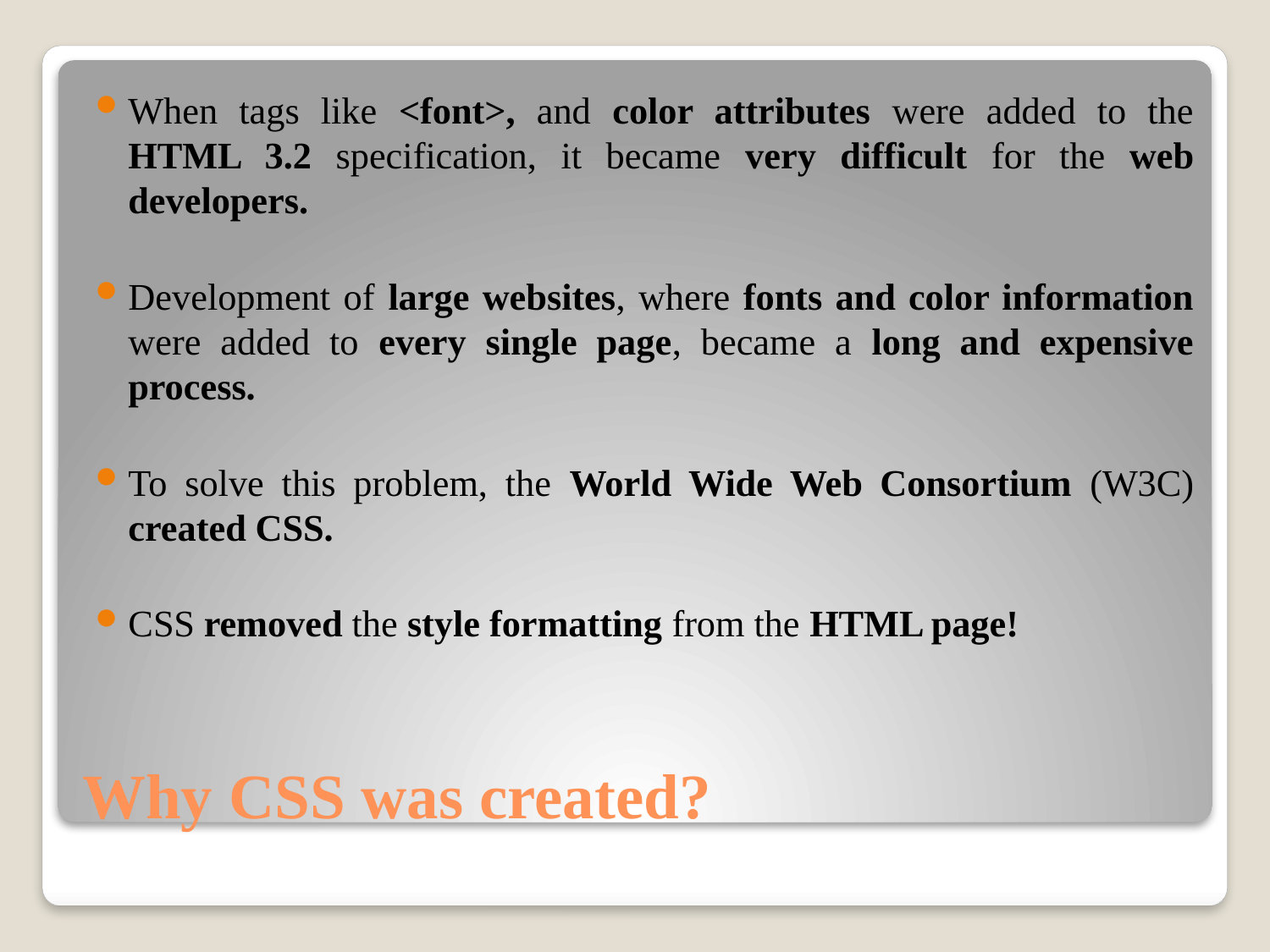

When tags like <font>, and color attributes were added to the HTML 3.2 specification, it became very difficult for the web developers.

Development of large websites, where fonts and color information were added to every single page, became a long and expensive process.

To solve this problem, the World Wide Web Consortium (W3C) created CSS.

CSS removed the style formatting from the HTML page!

# Why CSS was created?